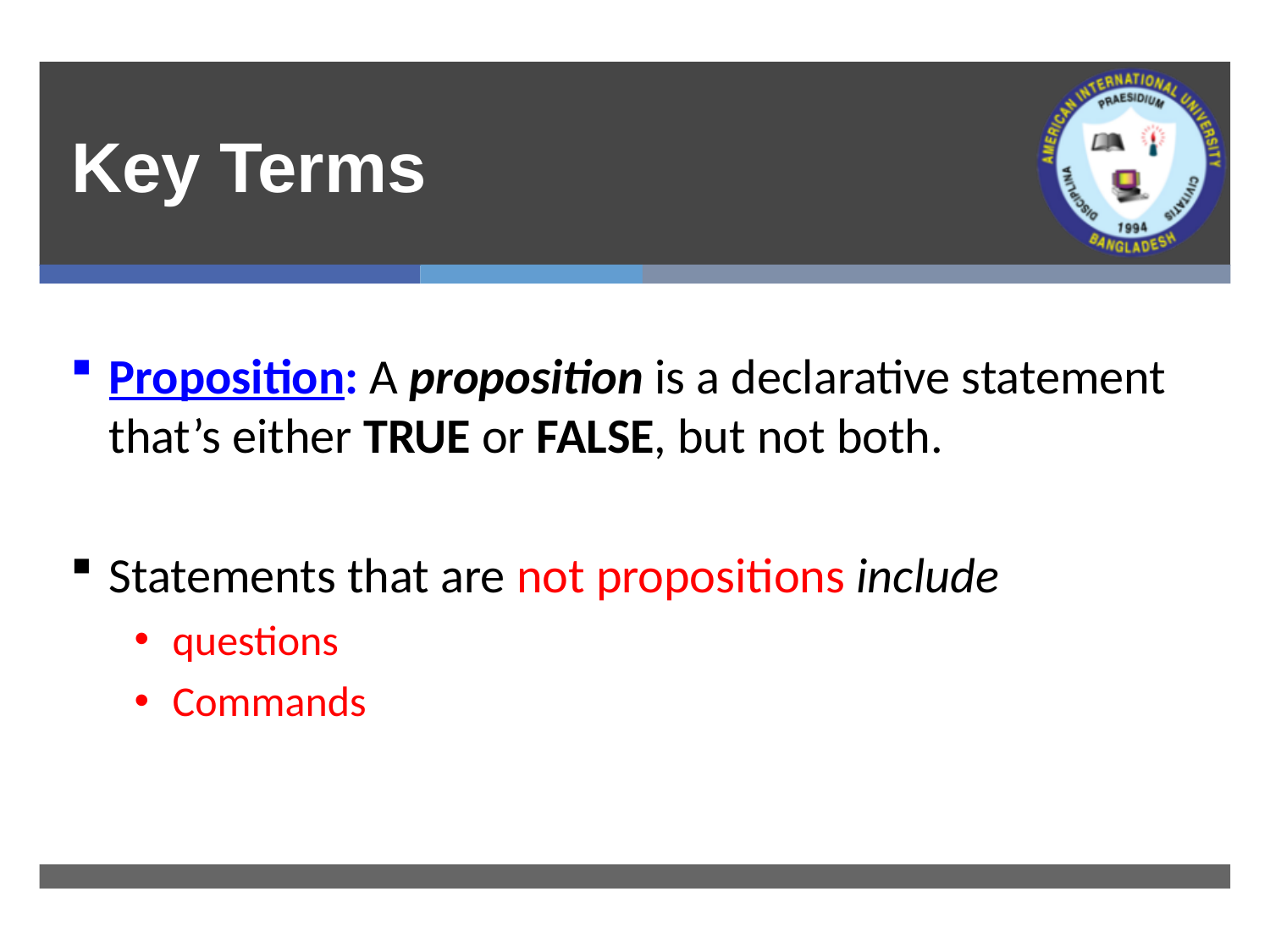

# Key Terms
Proposition: A proposition is a declarative statement that’s either TRUE or FALSE, but not both.

Statements that are not propositions include
questions
Commands